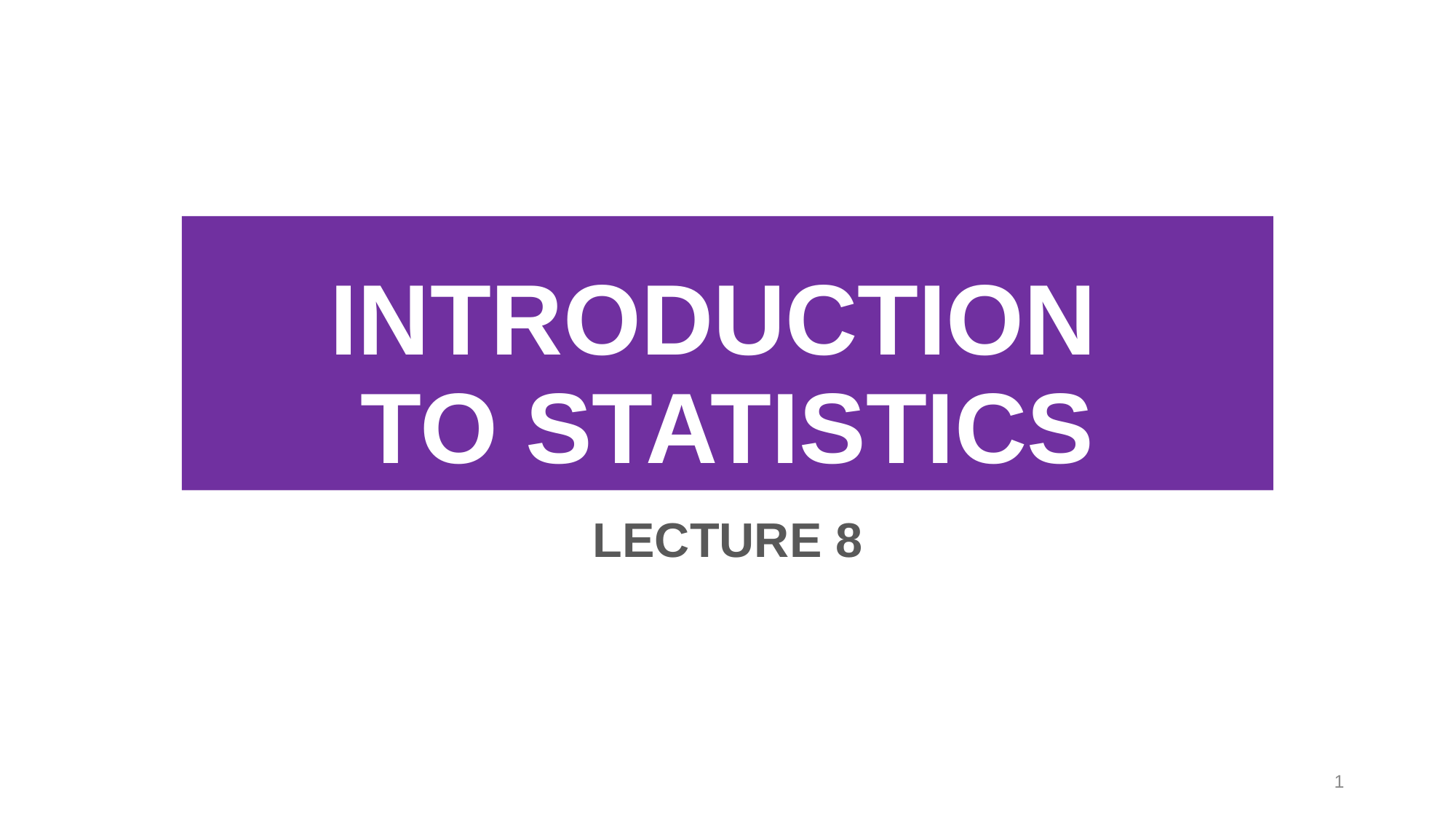

# INTRODUCTION TO STATISTICS
LECTURE 8
1